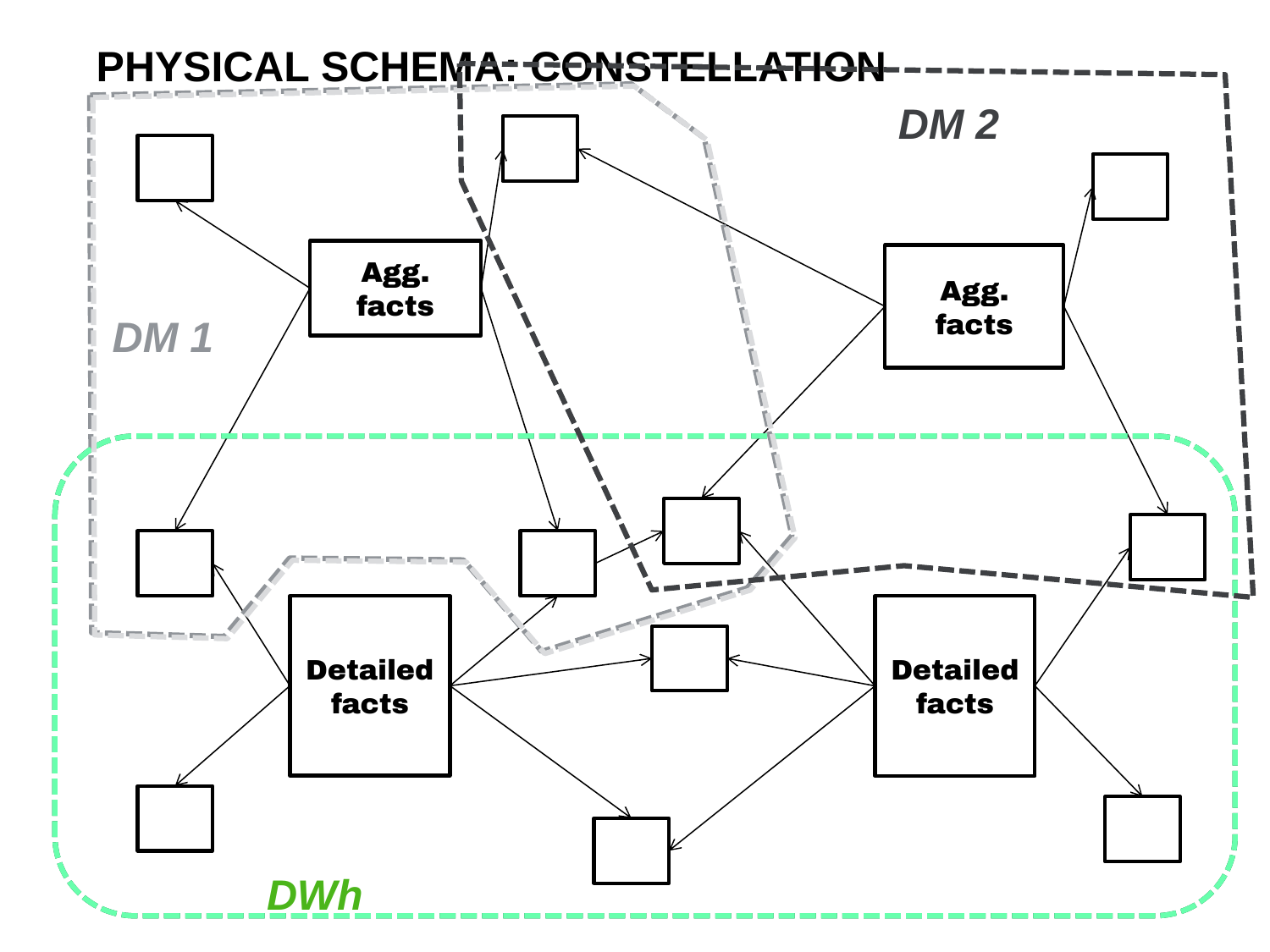

# Physical schema: constellation

DM 2

DM 1

Agg. facts

Agg. facts

DWh

Detailed facts

Detailed facts